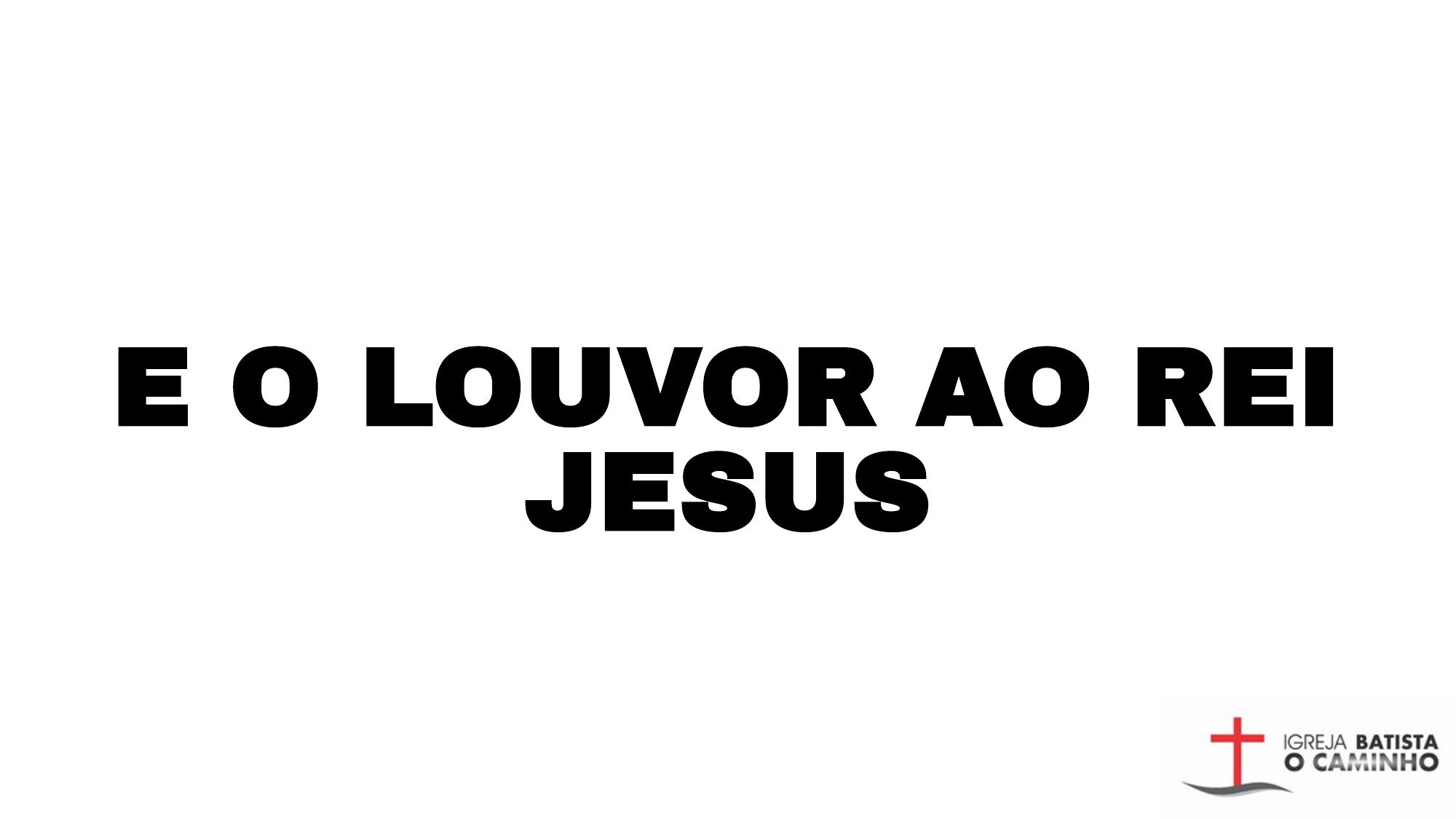

# E O LOUVOR AO REI JESUS